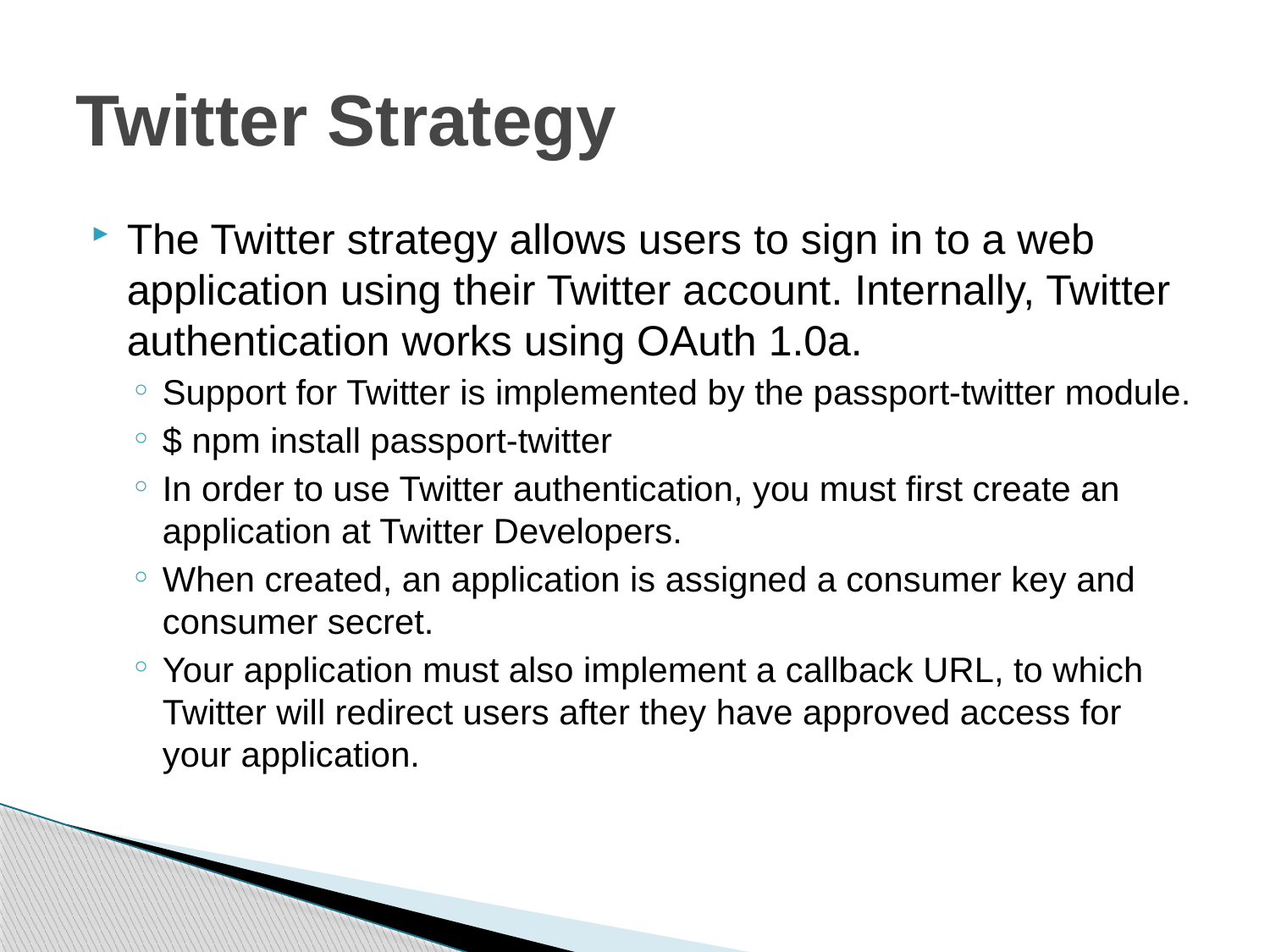

# Twitter Strategy
The Twitter strategy allows users to sign in to a web application using their Twitter account. Internally, Twitter authentication works using OAuth 1.0a.
Support for Twitter is implemented by the passport-twitter module.
$ npm install passport-twitter
In order to use Twitter authentication, you must first create an application at Twitter Developers.
When created, an application is assigned a consumer key and consumer secret.
Your application must also implement a callback URL, to which Twitter will redirect users after they have approved access for your application.